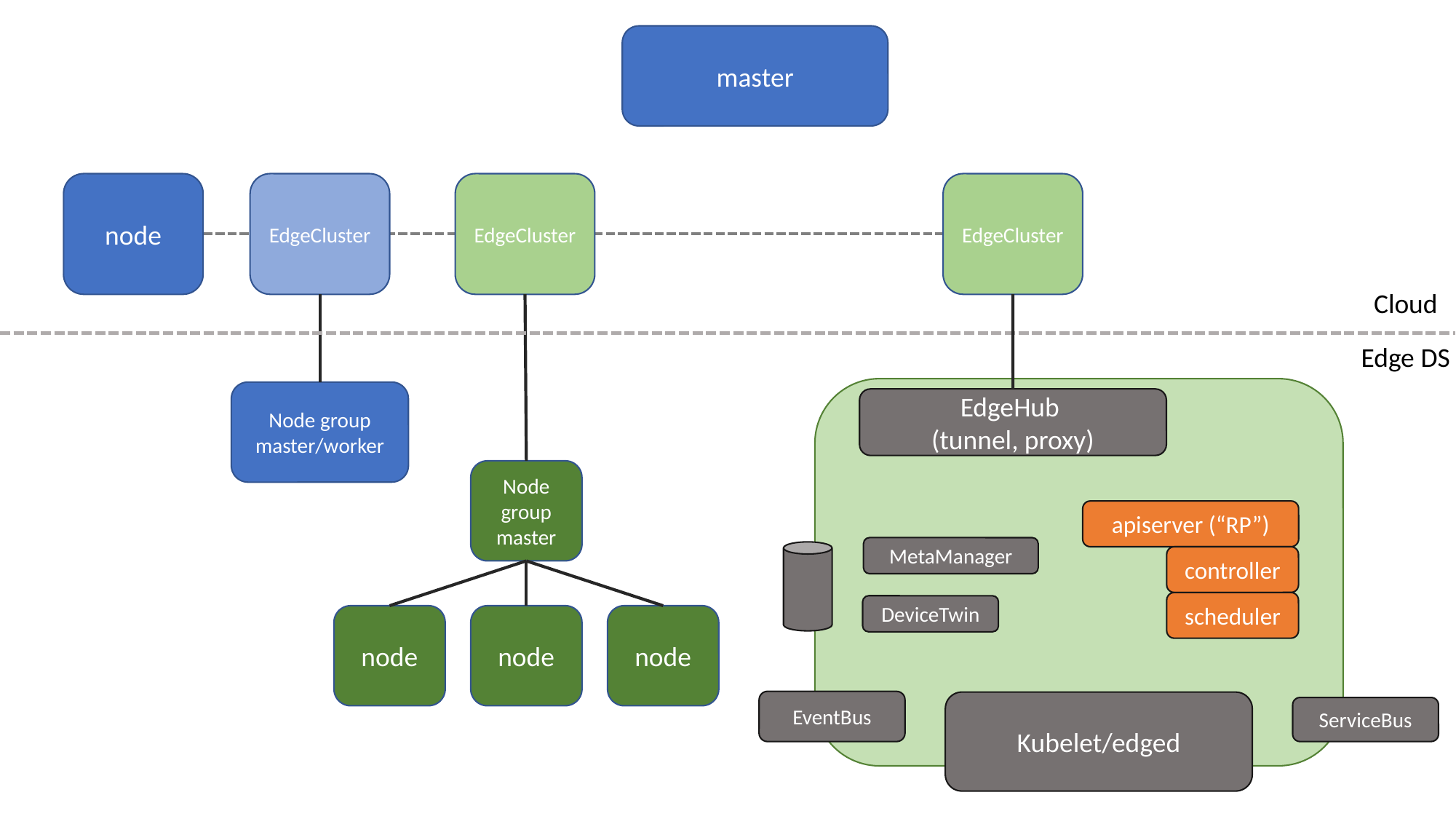

master
EdgeCluster
EdgeCluster
EdgeCluster
node
Cloud
Edge DS

Node group master/worker
EdgeHub
(tunnel, proxy)
Node group master
apiserver (“RP”)
MetaManager

controller
scheduler
DeviceTwin
node
node
node
EventBus
Kubelet/edged
ServiceBus